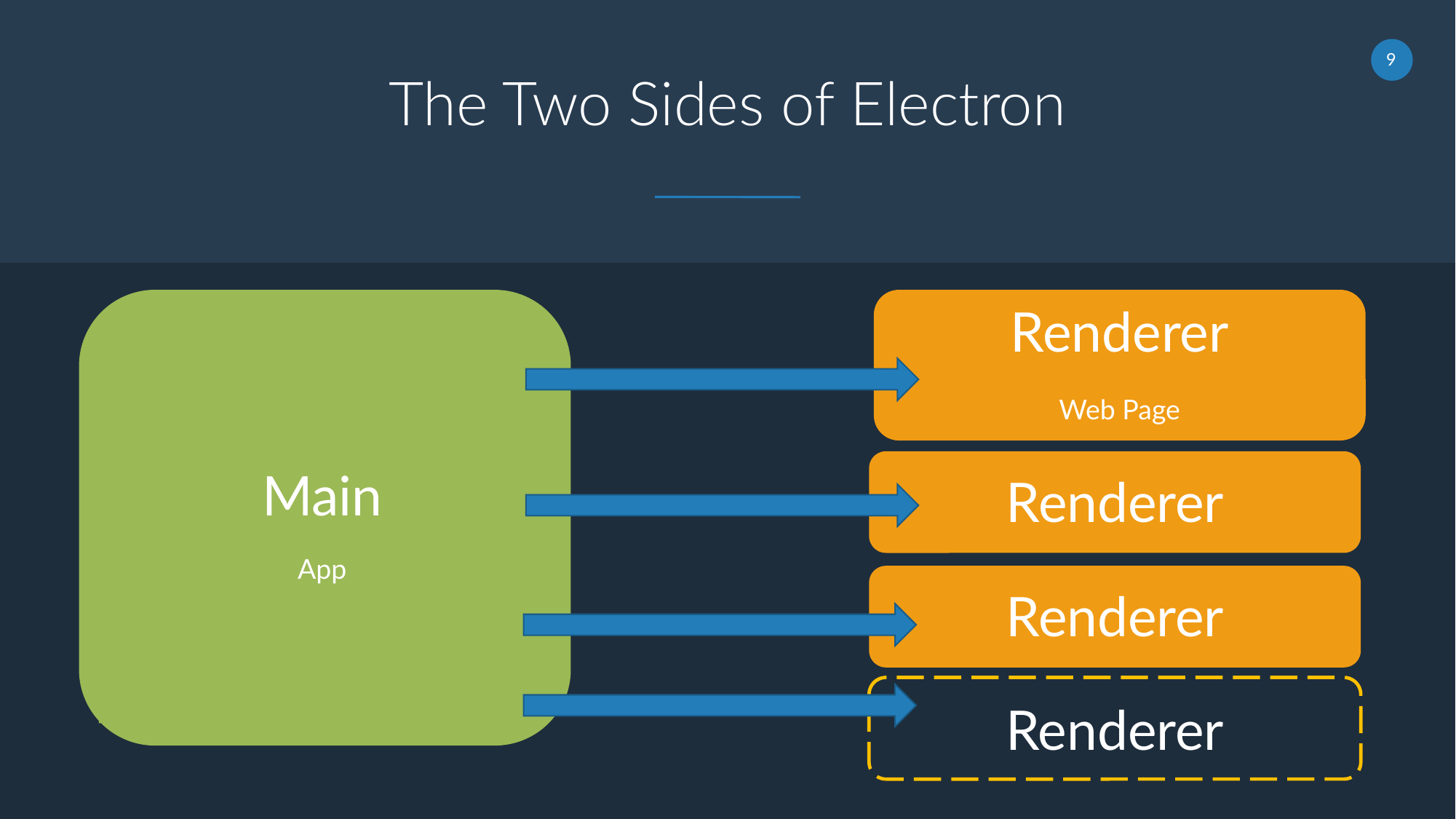

The Two Sides of Electron

Main

App
Renderer

Web Page

Renderer

Renderer

Renderer